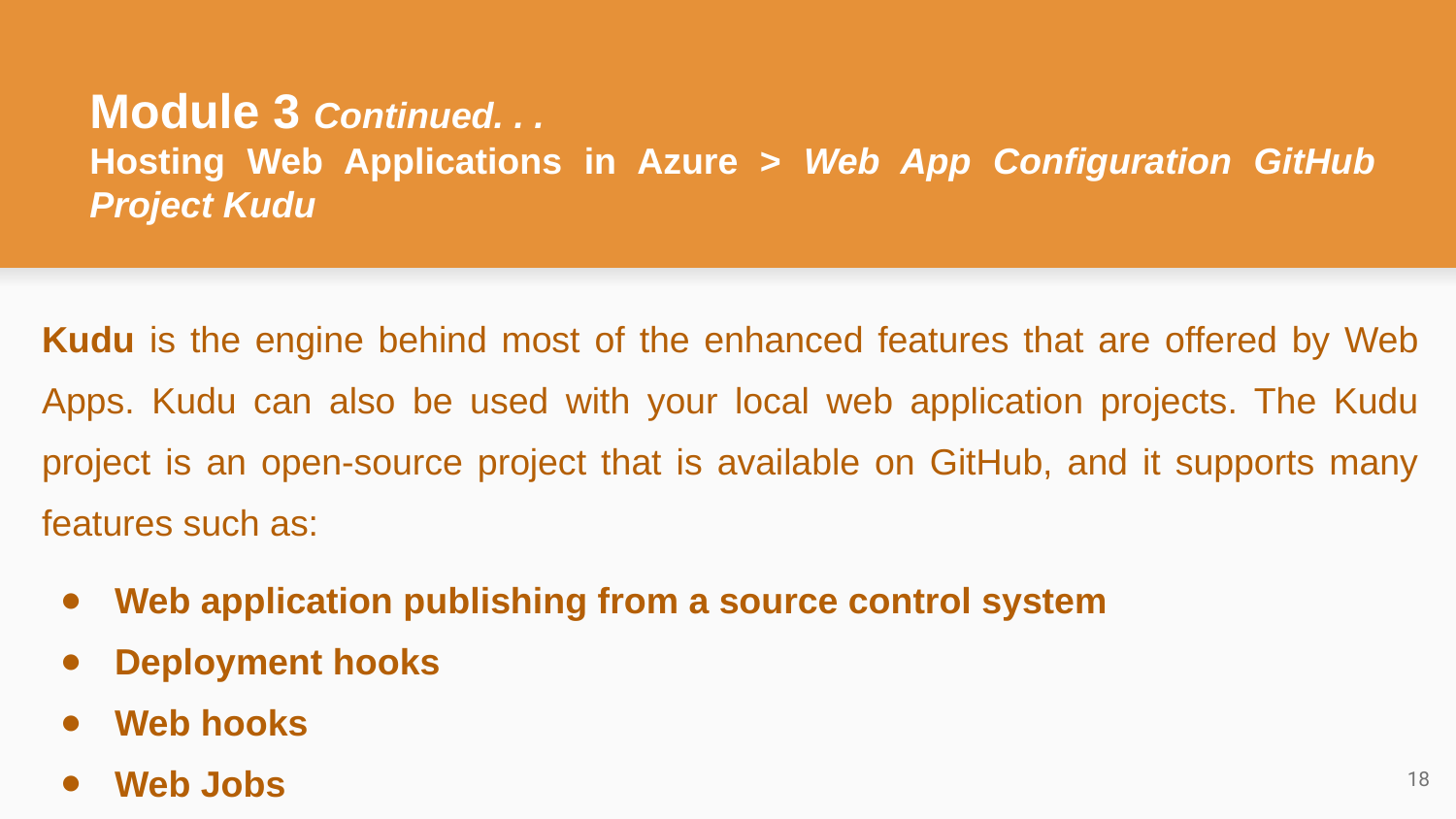

# Module 3 Continued. . .
Hosting Web Applications in Azure > Web App Configuration GitHub Project Kudu
Kudu is the engine behind most of the enhanced features that are offered by Web Apps. Kudu can also be used with your local web application projects. The Kudu project is an open-source project that is available on GitHub, and it supports many features such as:
Web application publishing from a source control system
Deployment hooks
Web hooks
Web Jobs
18